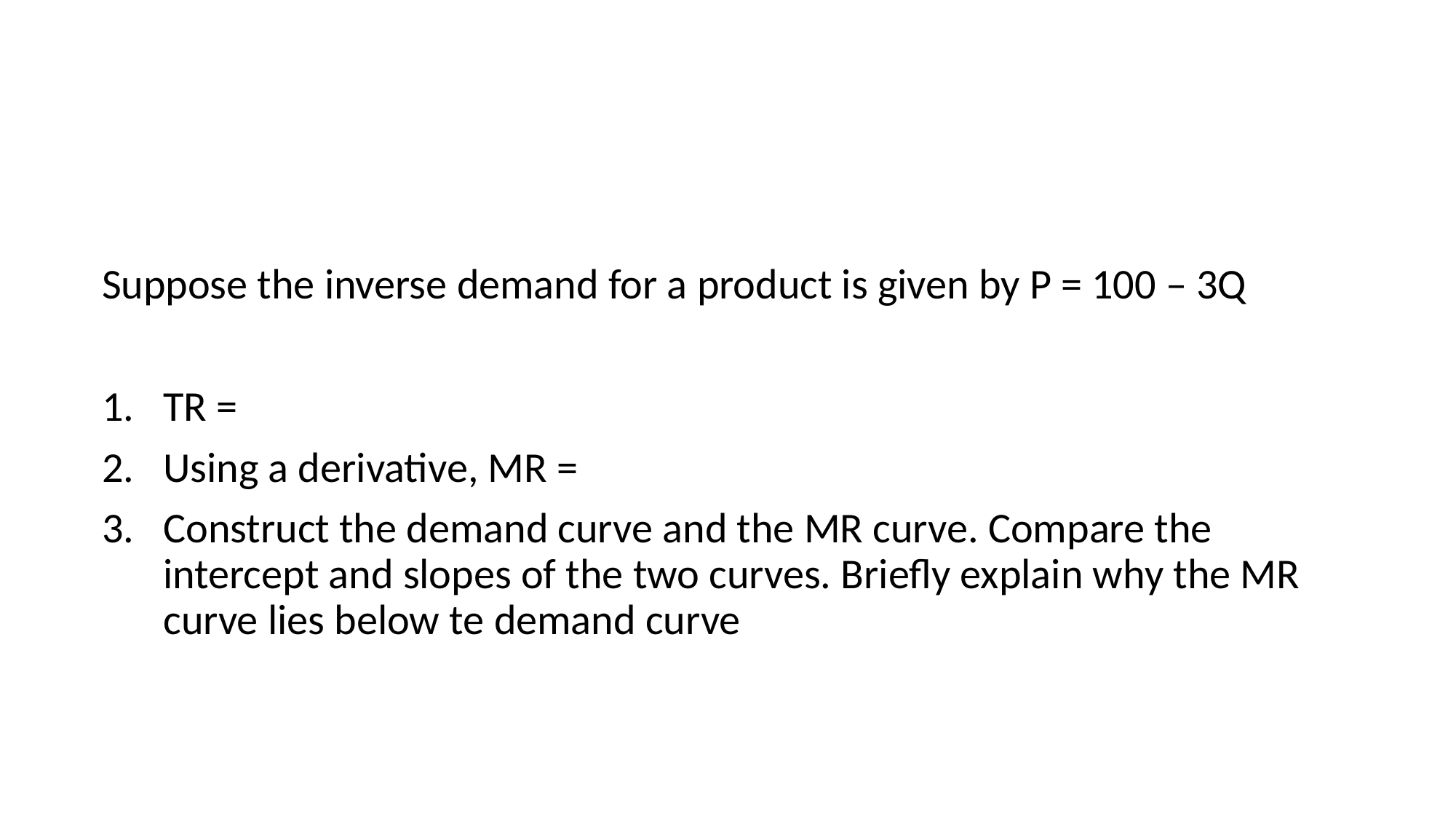

#

Suppose the inverse demand for a product is given by P = 100 – 3Q

TR =
Using a derivative, MR =
Construct the demand curve and the MR curve. Compare the intercept and slopes of the two curves. Briefly explain why the MR curve lies below te demand curve